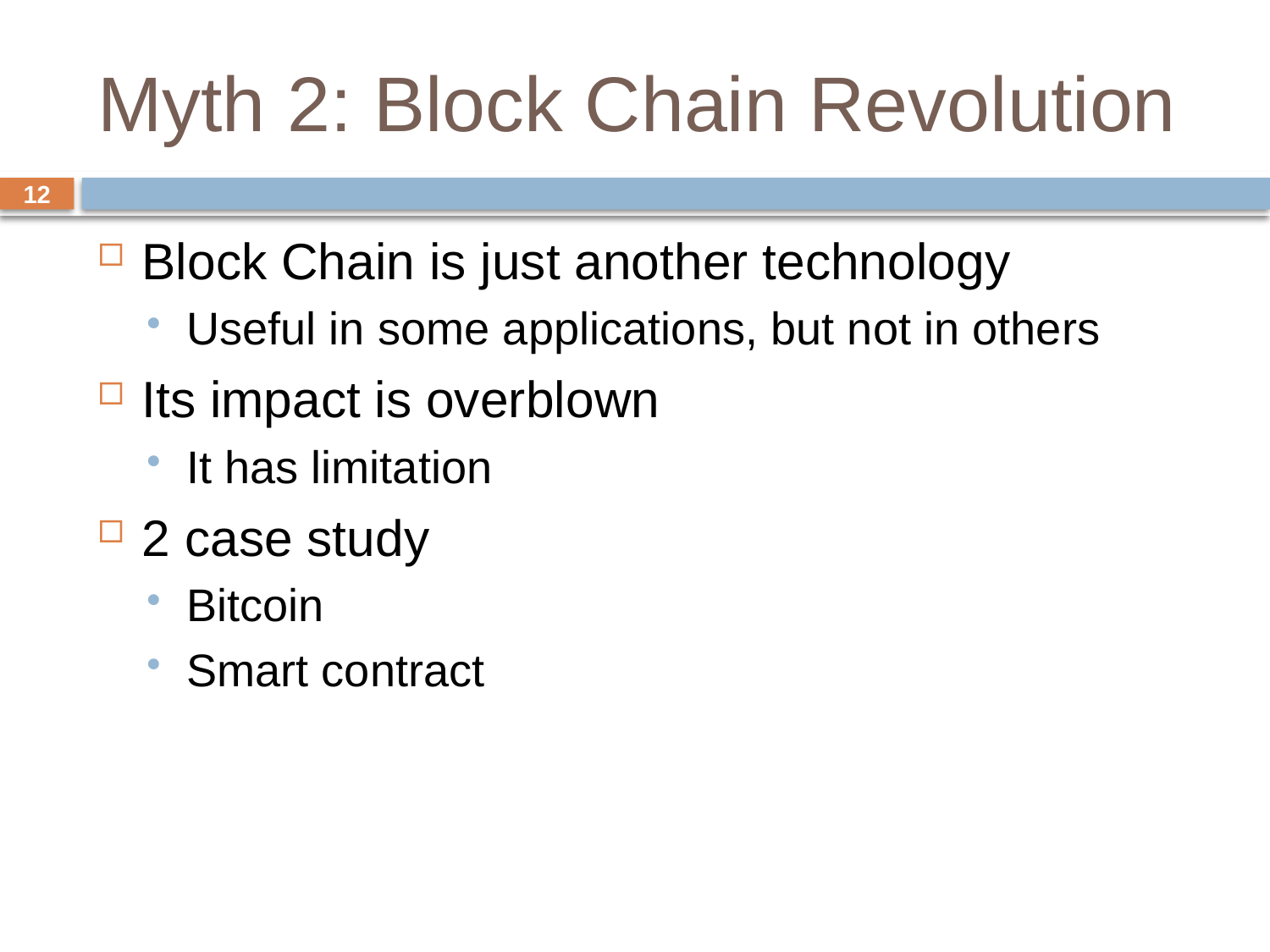

# Myth 2: Block Chain Revolution
12
Block Chain is just another technology
Useful in some applications, but not in others
Its impact is overblown
It has limitation
2 case study
Bitcoin
Smart contract